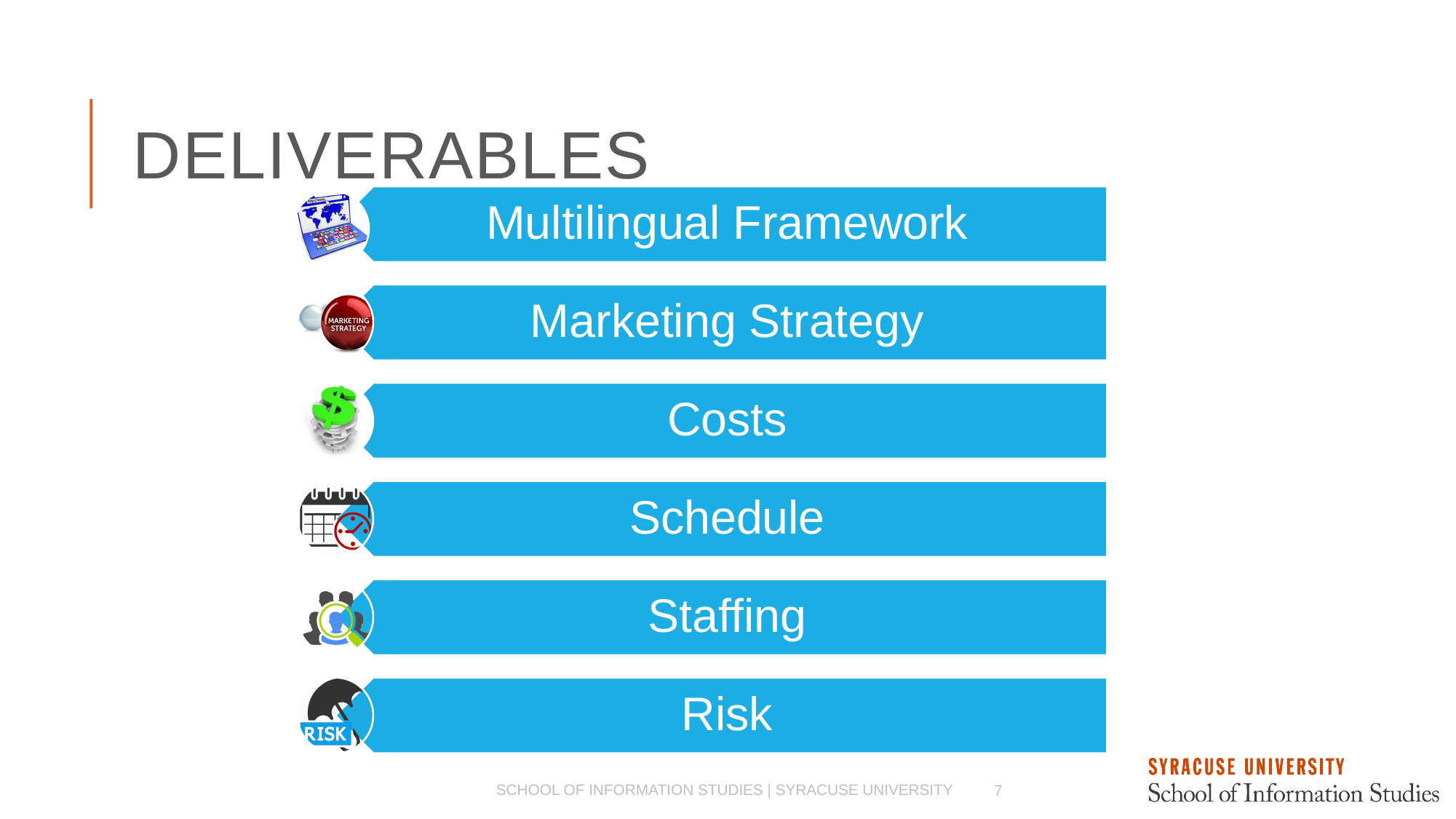

# Deliverables
Multilingual Framework
Marketing Strategy
Costs
Schedule
Staffing
Risk
School of Information Studies | Syracuse University
7